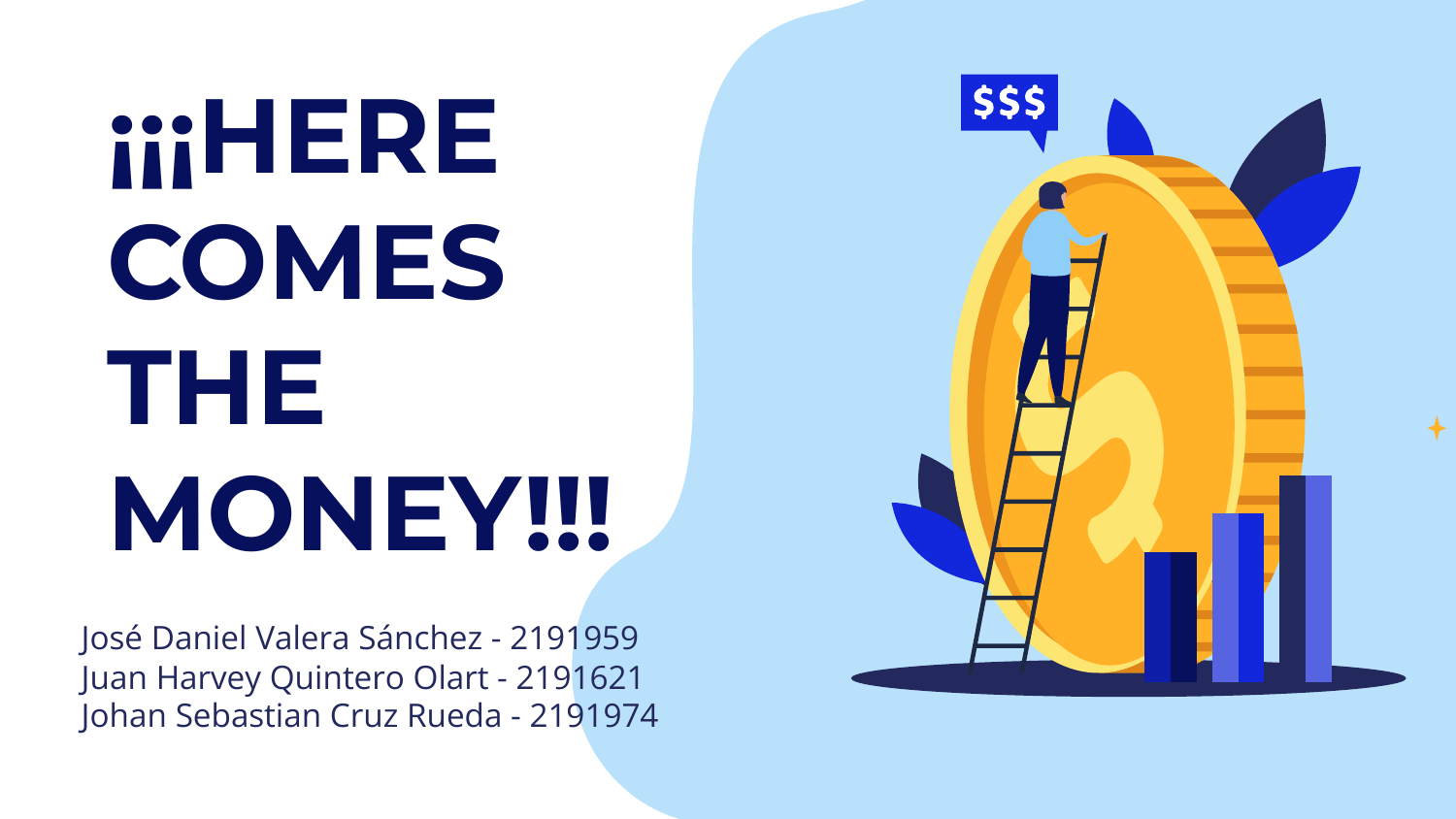

# ¡¡¡HERE COMES THE MONEY!!!

José Daniel Valera Sánchez - 2191959
Juan Harvey Quintero Olart - 2191621
Johan Sebastian Cruz Rueda - 2191974